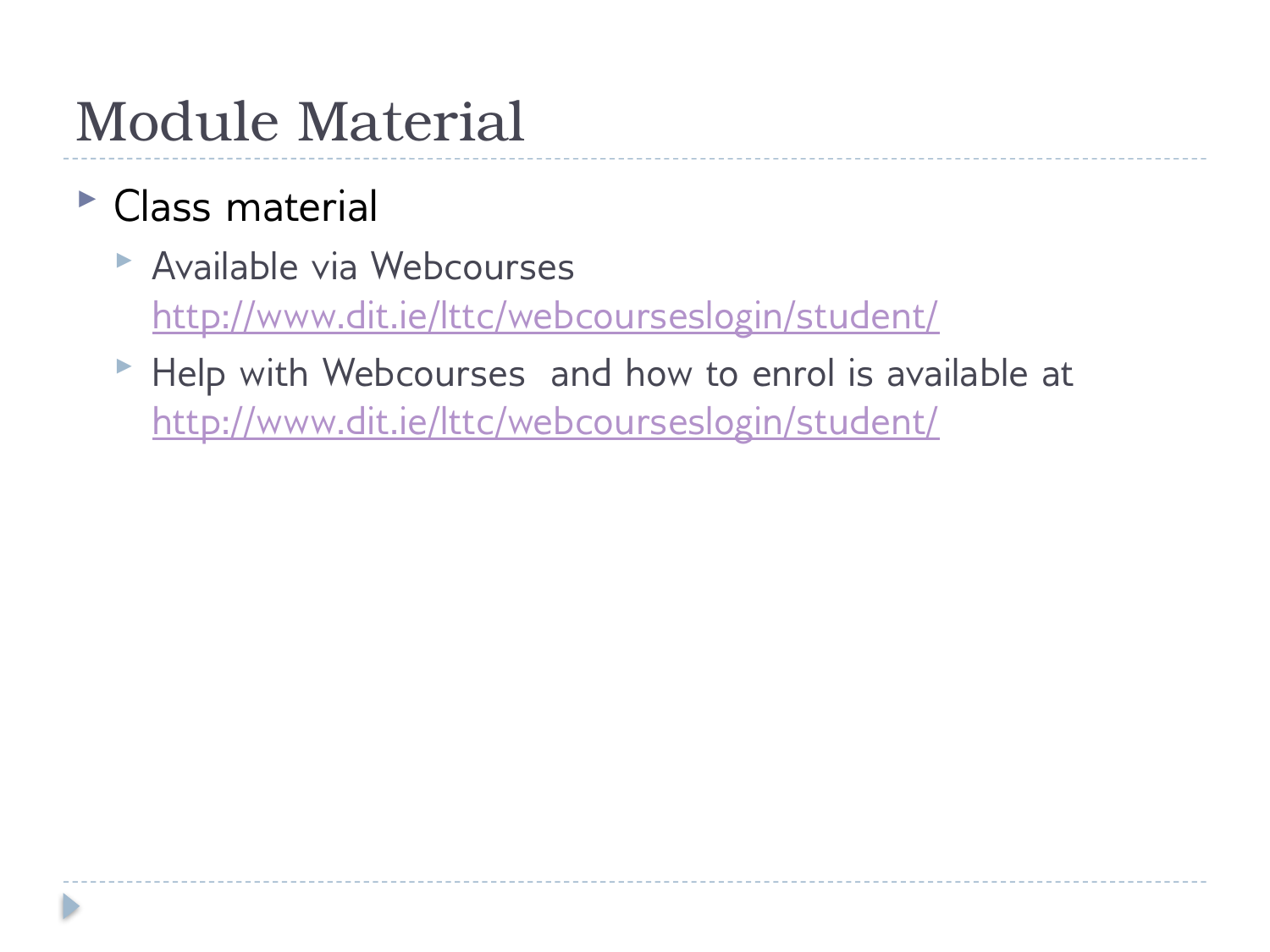

# Module Material
Class material
Available via Webcourses http://www.dit.ie/lttc/webcourseslogin/student/
Help with Webcourses  and how to enrol is available at http://www.dit.ie/lttc/webcourseslogin/student/